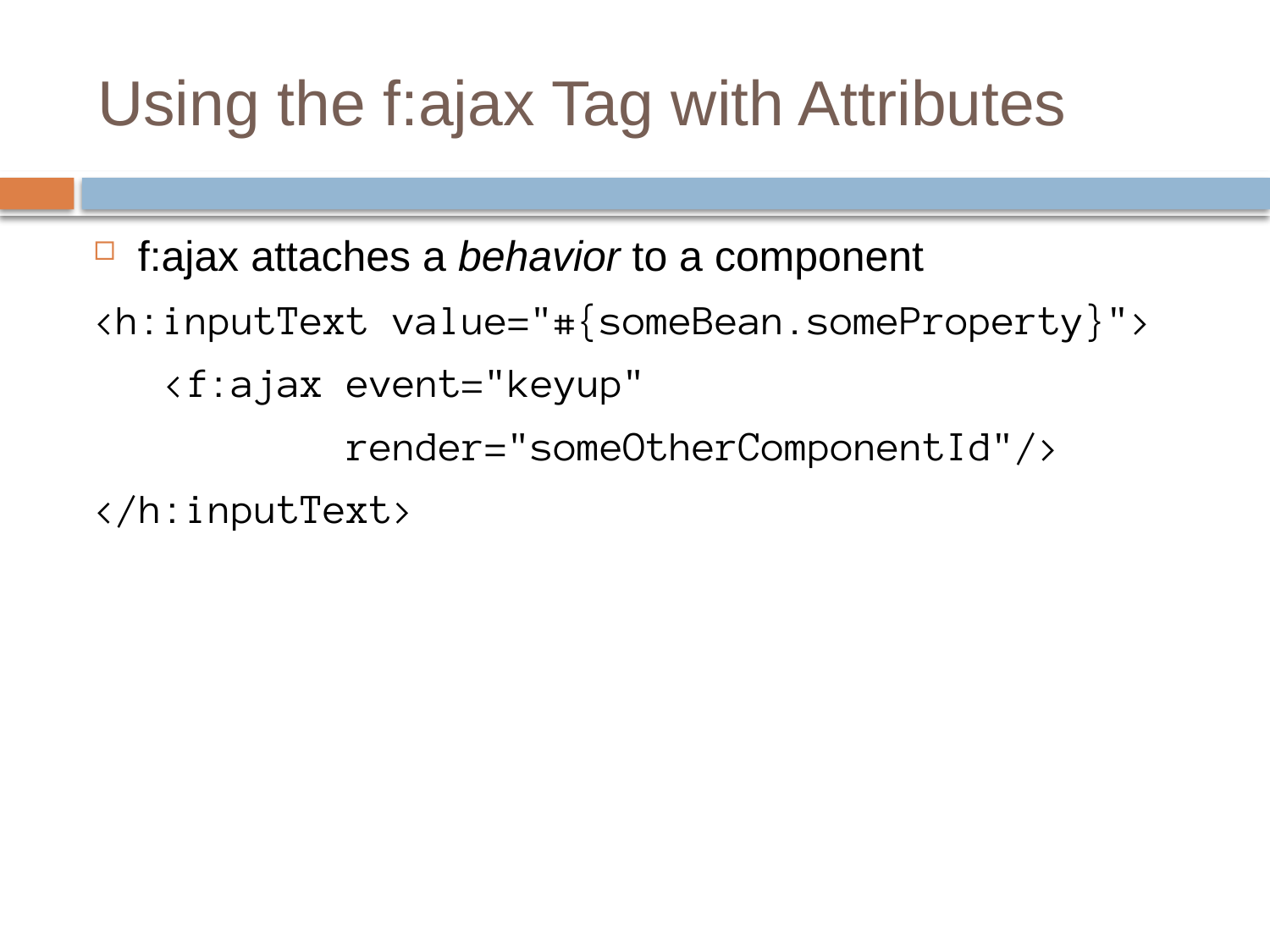

# Using the f:ajax Tag with Attributes
f:ajax attaches a behavior to a component
<h:inputText value="#{someBean.someProperty}">
   <f:ajax event="keyup"
           render="someOtherComponentId"/>
</h:inputText>